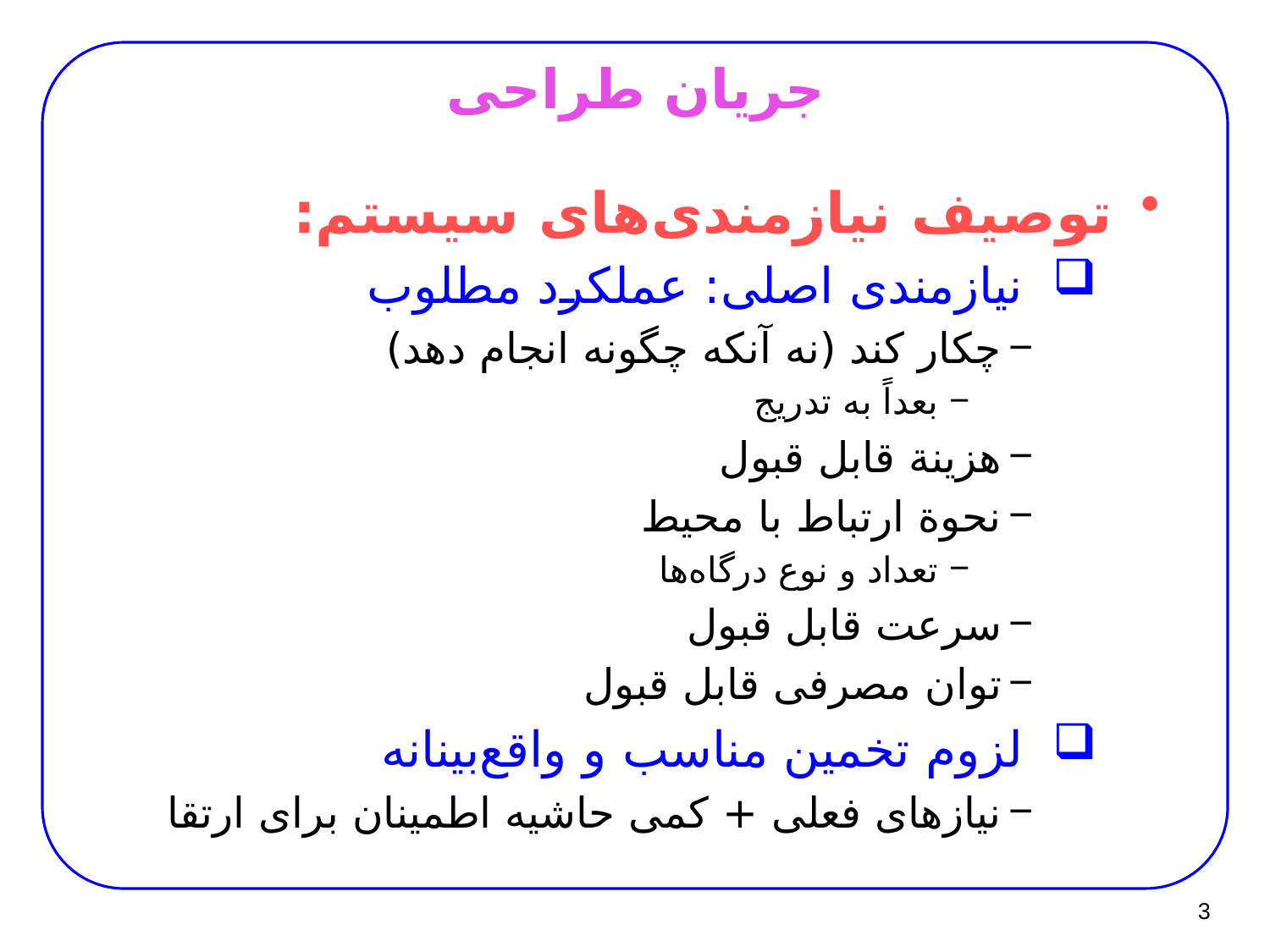

# جریان طراحی
توصیف نیازمندی‌های سیستم:
نیازمندی اصلی: عملکرد مطلوب
چکار کند (نه آنکه چگونه انجام دهد)
بعداً به تدریج
هزینة قابل قبول
نحوة ارتباط با محیط
تعداد و نوع درگاه‌ها
سرعت قابل قبول
توان مصرفی قابل قبول
لزوم تخمین مناسب و واقع‌بینانه
نیازهای فعلی + کمی حاشیه اطمینان برای ارتقا

3